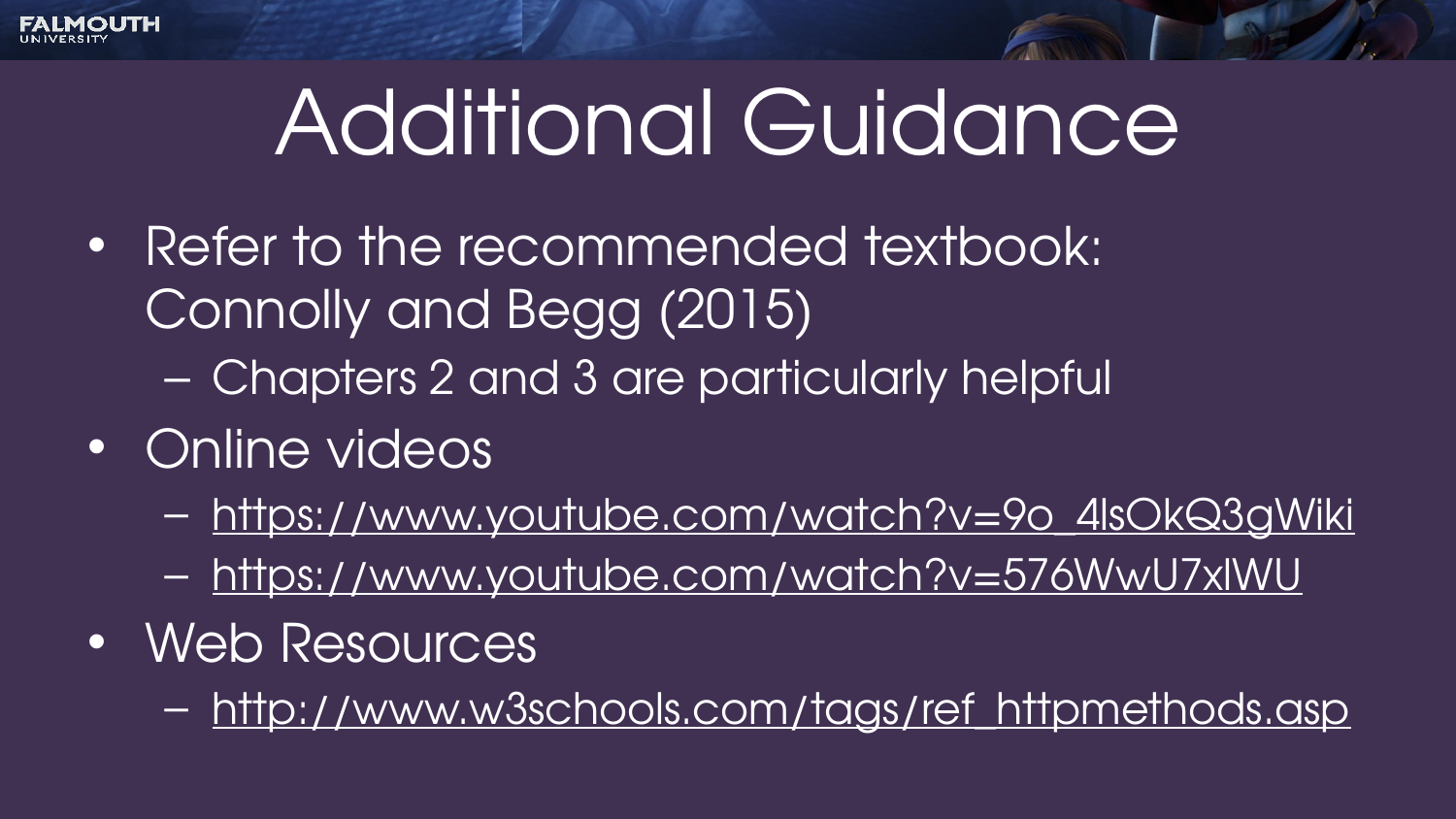

# Additional Guidance
Refer to the recommended textbook:
Connolly and Begg (2015)
Chapters 2 and 3 are particularly helpful
Online videos
https://www.youtube.com/watch?v=9o_4lsOkQ3gWiki
https://www.youtube.com/watch?v=576WwU7xlWU
Web Resources
http://www.w3schools.com/tags/ref_httpmethods.asp